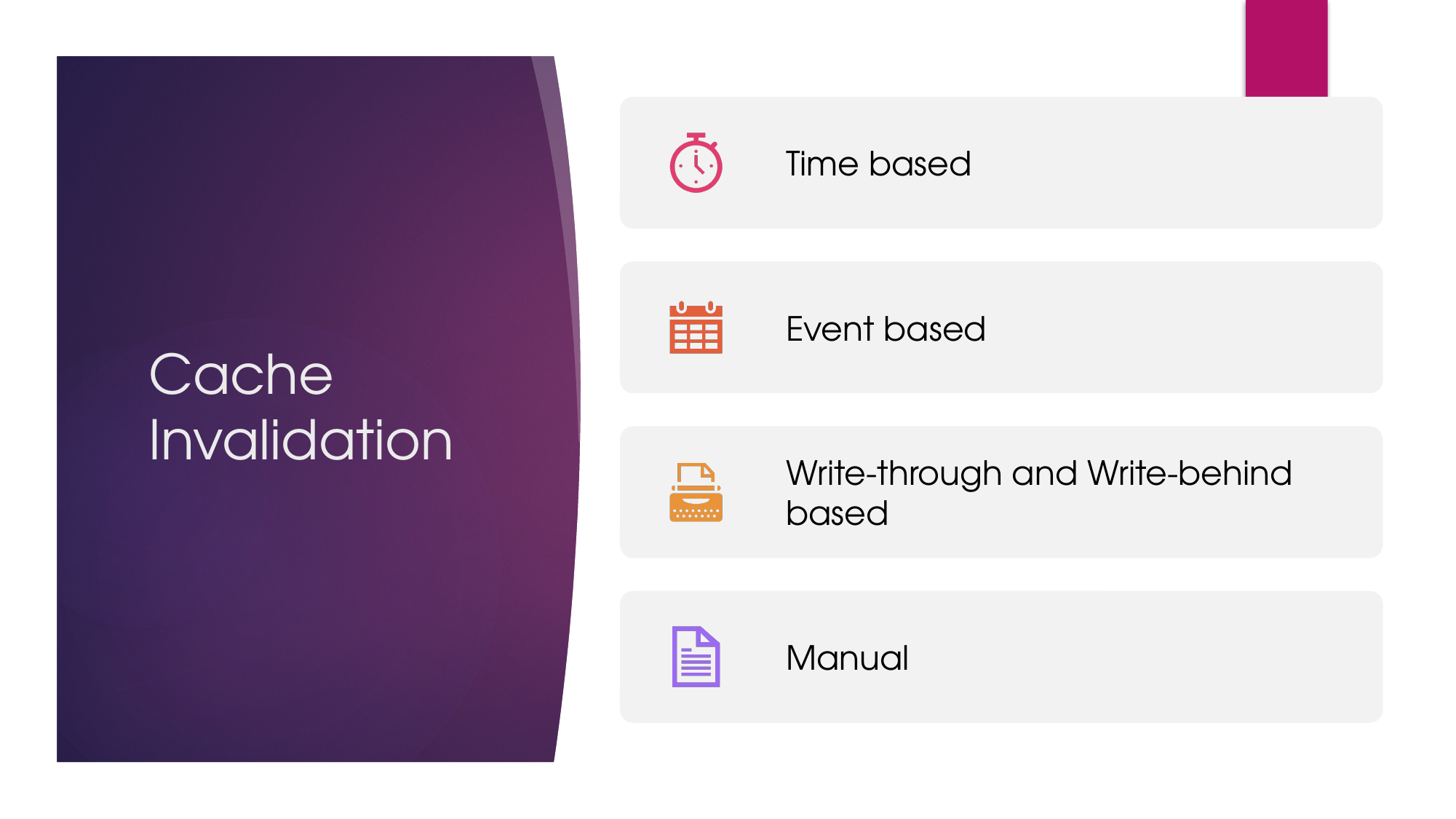

Time based
Event based
Write-through and Write-behind based
Manual
# Cache Invalidation